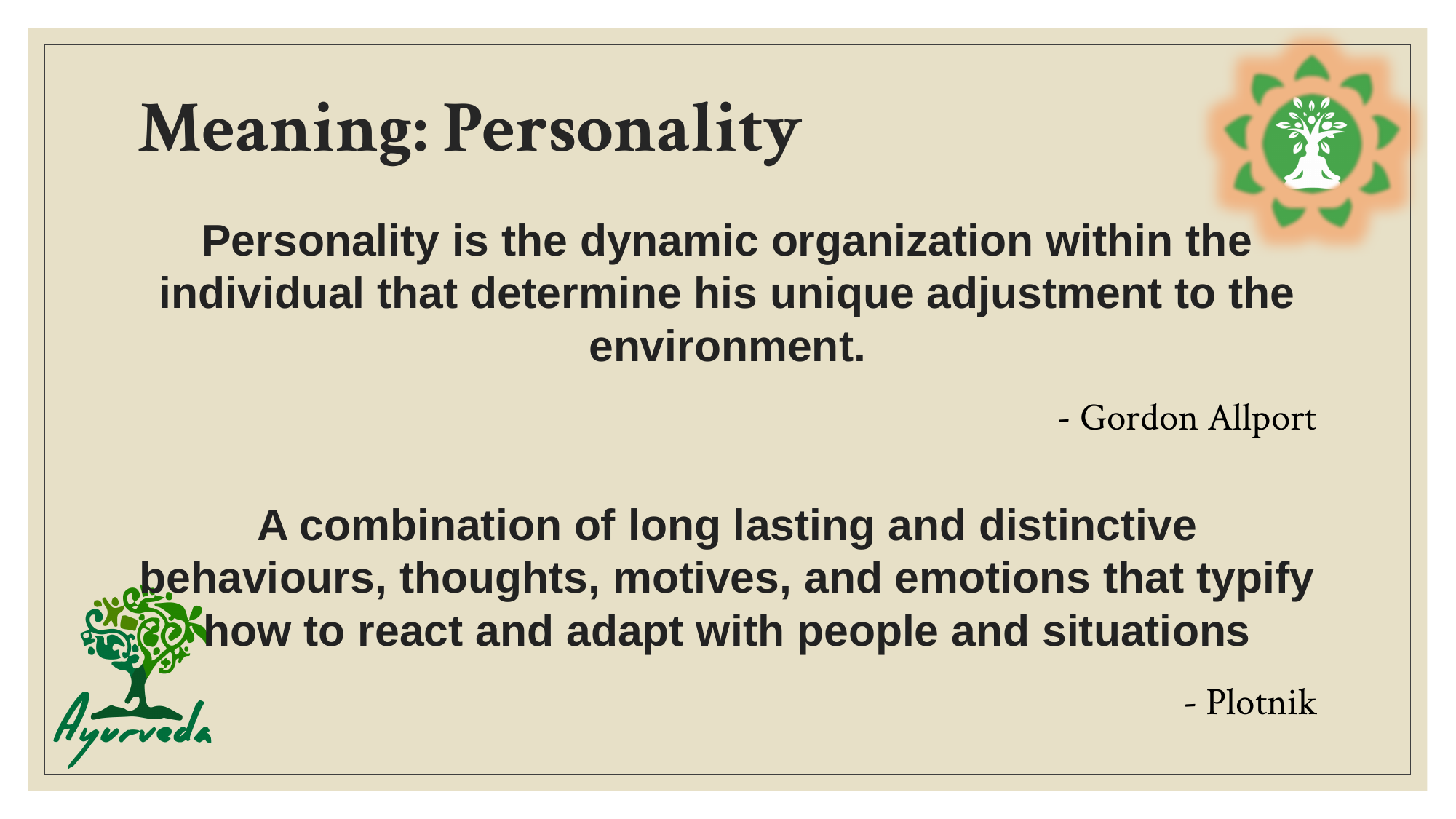

# Meaning: Personality
Personality is the dynamic organization within the individual that determine his unique adjustment to the environment.
- Gordon Allport

A combination of long lasting and distinctive behaviours, thoughts, motives, and emotions that typify how to react and adapt with people and situations
- Plotnik